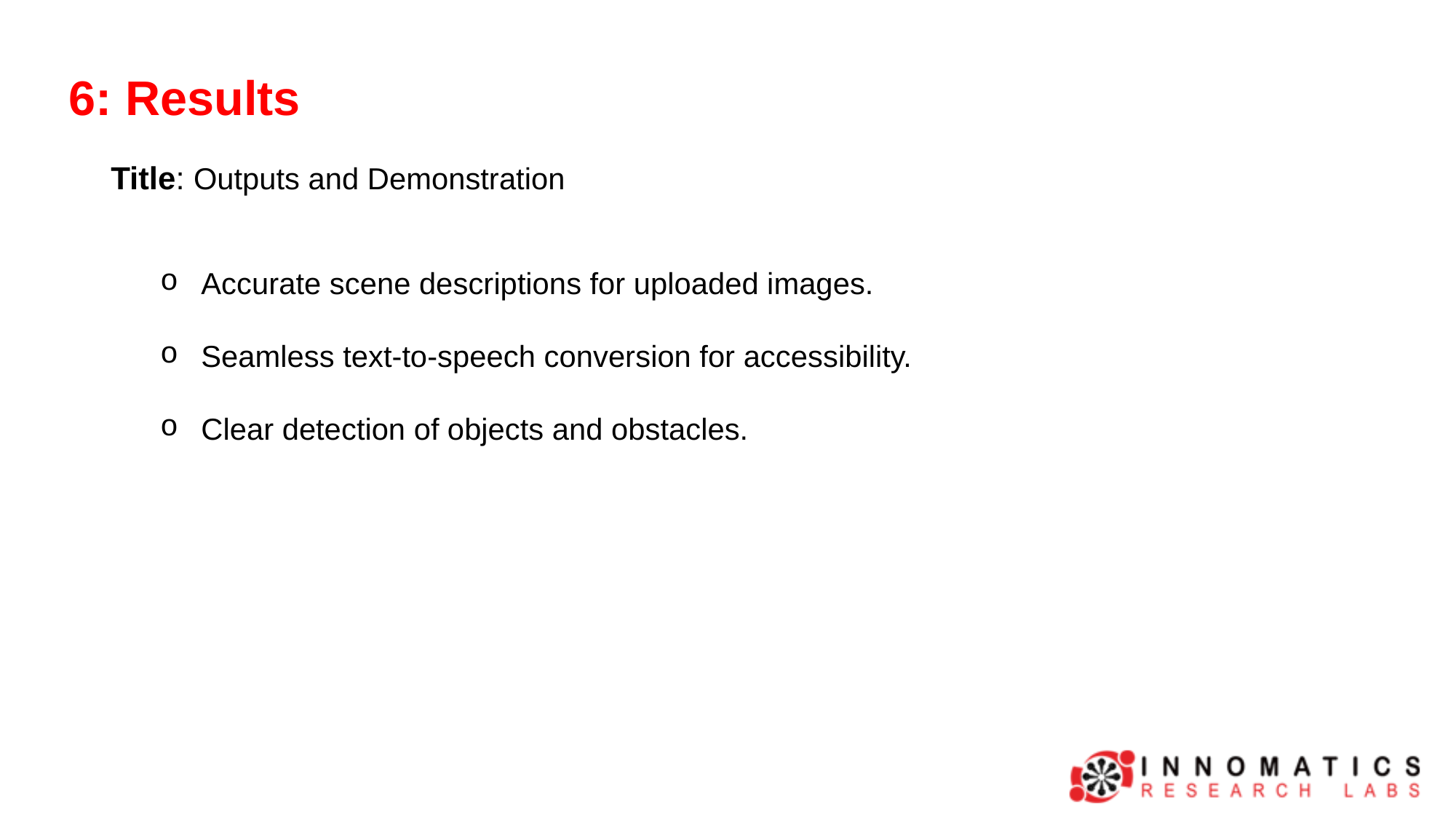

6: Results
Title: Outputs and Demonstration

Accurate scene descriptions for uploaded images.

Seamless text-to-speech conversion for accessibility.

Clear detection of objects and obstacles.